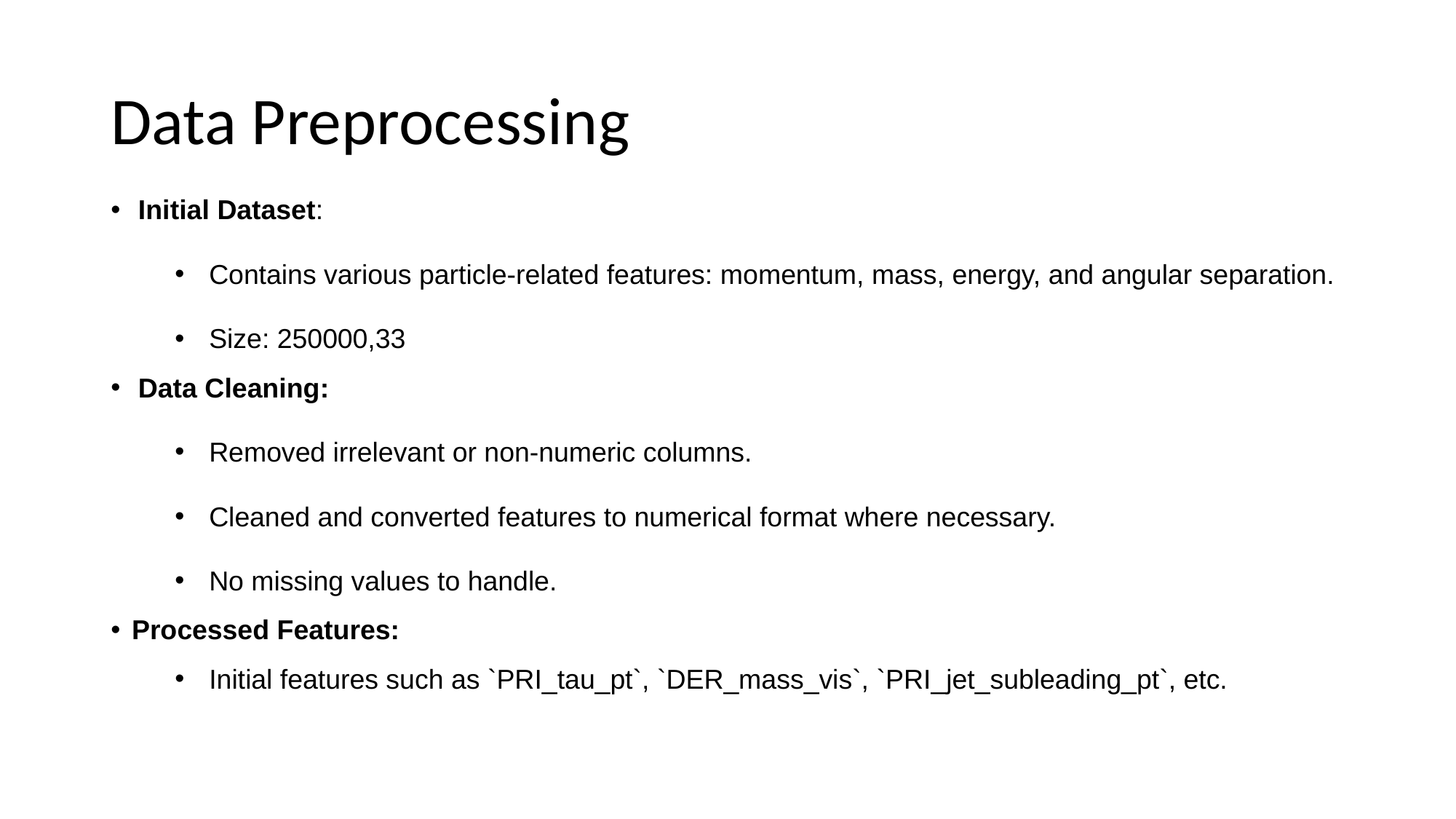

# Data Preprocessing
Initial Dataset:
Contains various particle-related features: momentum, mass, energy, and angular separation.
Size: 250000,33
Data Cleaning:
Removed irrelevant or non-numeric columns.
Cleaned and converted features to numerical format where necessary.
No missing values to handle.
Processed Features:
Initial features such as `PRI_tau_pt`, `DER_mass_vis`, `PRI_jet_subleading_pt`, etc.